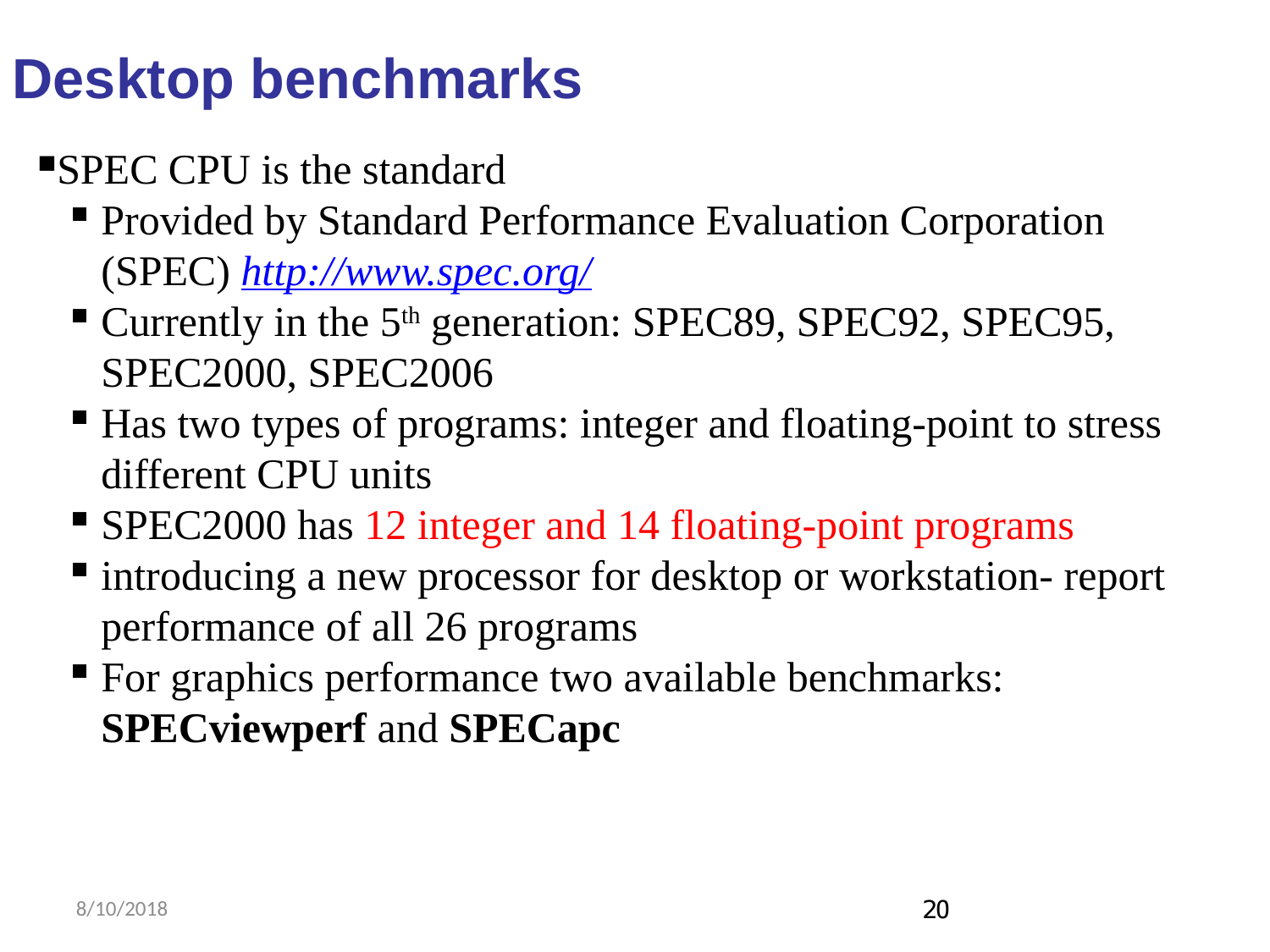

Desktop benchmarks
SPEC CPU is the standard
Provided by Standard Performance Evaluation Corporation (SPEC) http://www.spec.org/
Currently in the 5th generation: SPEC89, SPEC92, SPEC95, SPEC2000, SPEC2006
Has two types of programs: integer and floating-point to stress different CPU units
SPEC2000 has 12 integer and 14 floating-point programs
introducing a new processor for desktop or workstation- report performance of all 26 programs
For graphics performance two available benchmarks: SPECviewperf and SPECapc
20
8/10/2018